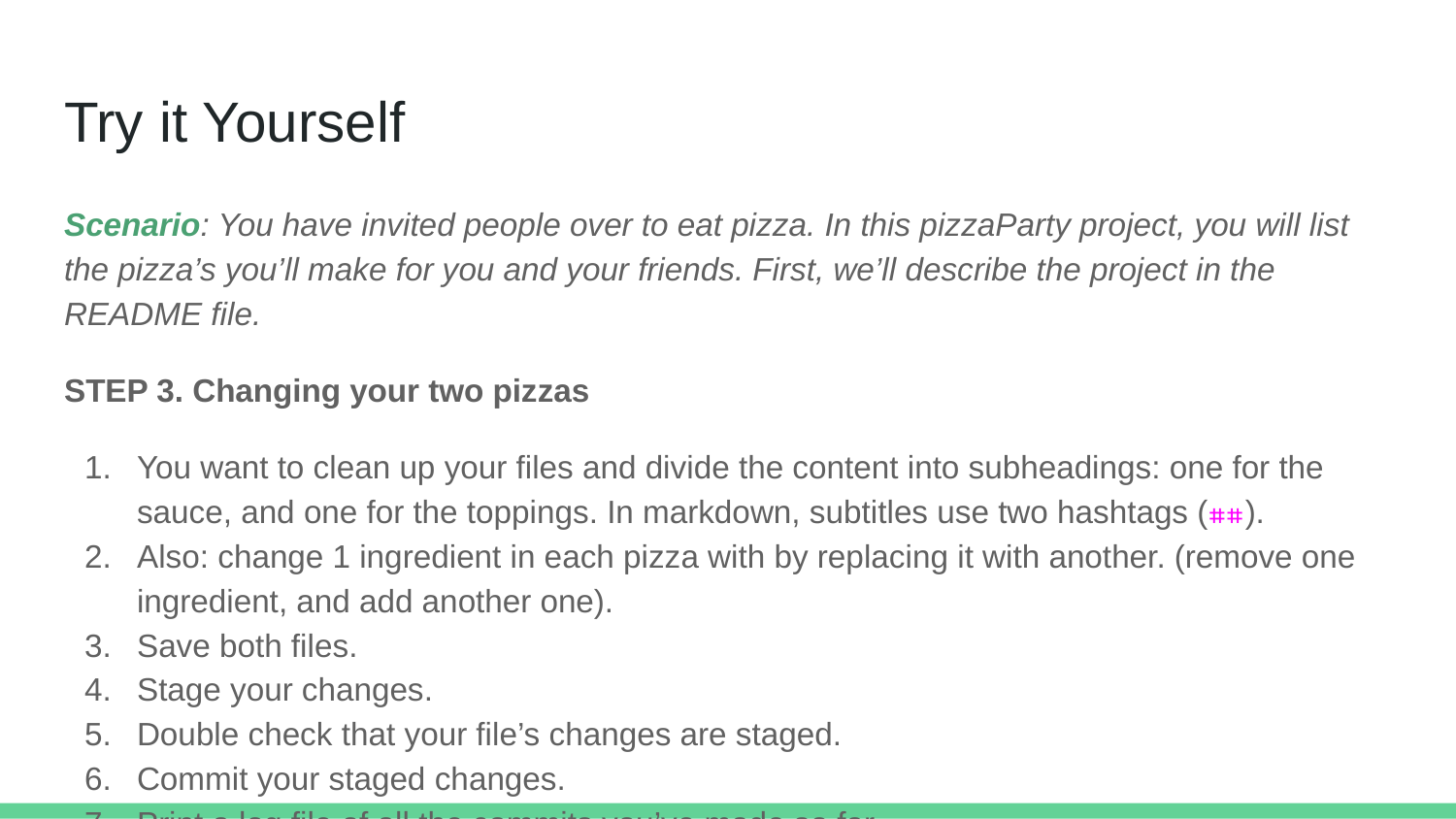

# Try it Yourself
Scenario: You have invited people over to eat pizza. In this pizzaParty project, you will list the pizza’s you’ll make for you and your friends. First, we’ll describe the project in the README file.
STEP 3. Changing your two pizzas
You want to clean up your files and divide the content into subheadings: one for the sauce, and one for the toppings. In markdown, subtitles use two hashtags (##).
Also: change 1 ingredient in each pizza with by replacing it with another. (remove one ingredient, and add another one).
Save both files.
Stage your changes.
Double check that your file’s changes are staged.
Commit your staged changes.
Print a log file of all the commits you’ve made so far.